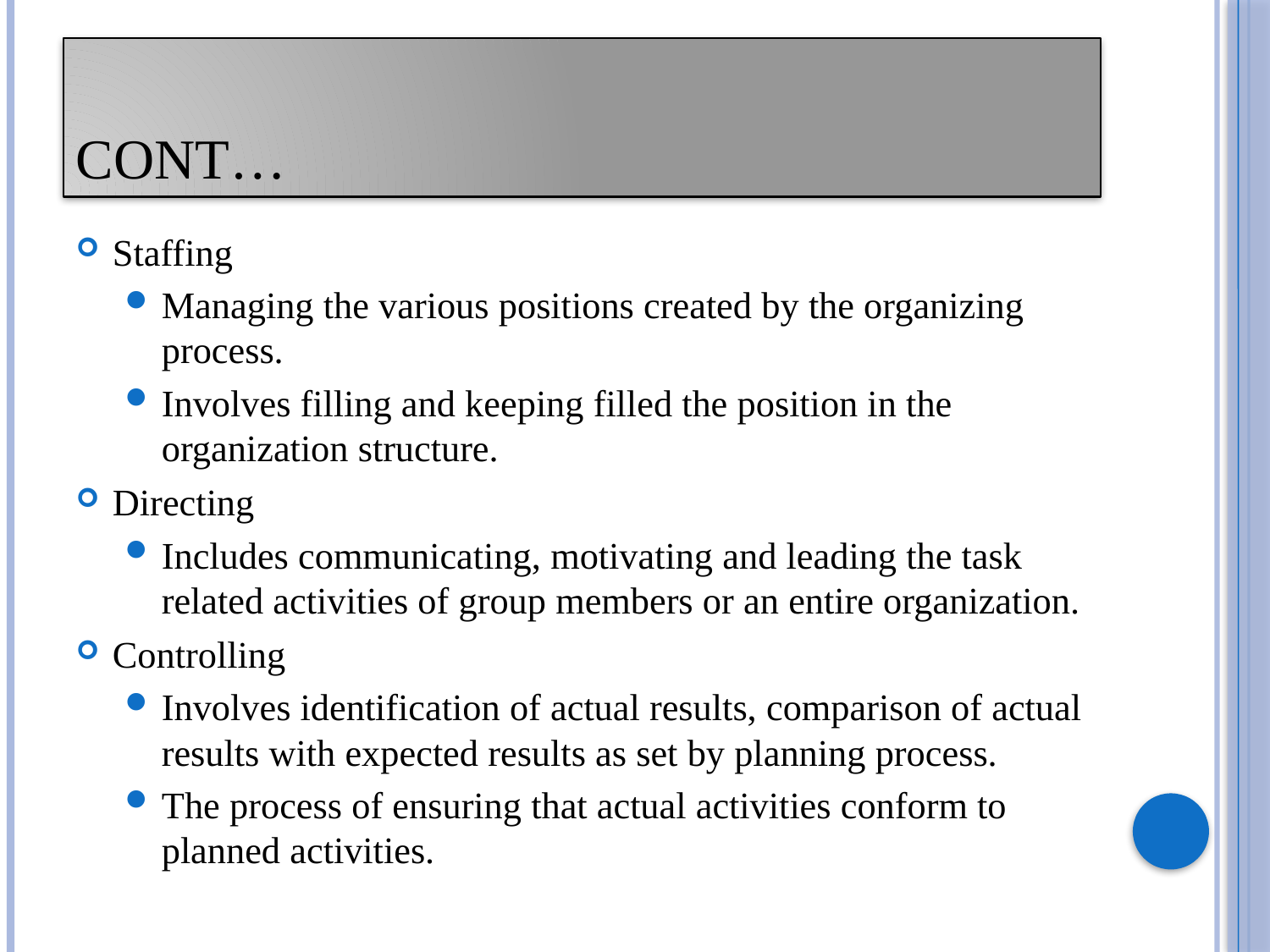

# CONT…
Staffing
Managing the various positions created by the organizing process.
Involves filling and keeping filled the position in the organization structure.
Directing
Includes communicating, motivating and leading the task related activities of group members or an entire organization.
Controlling
Involves identification of actual results, comparison of actual results with expected results as set by planning process.
The process of ensuring that actual activities conform to planned activities.